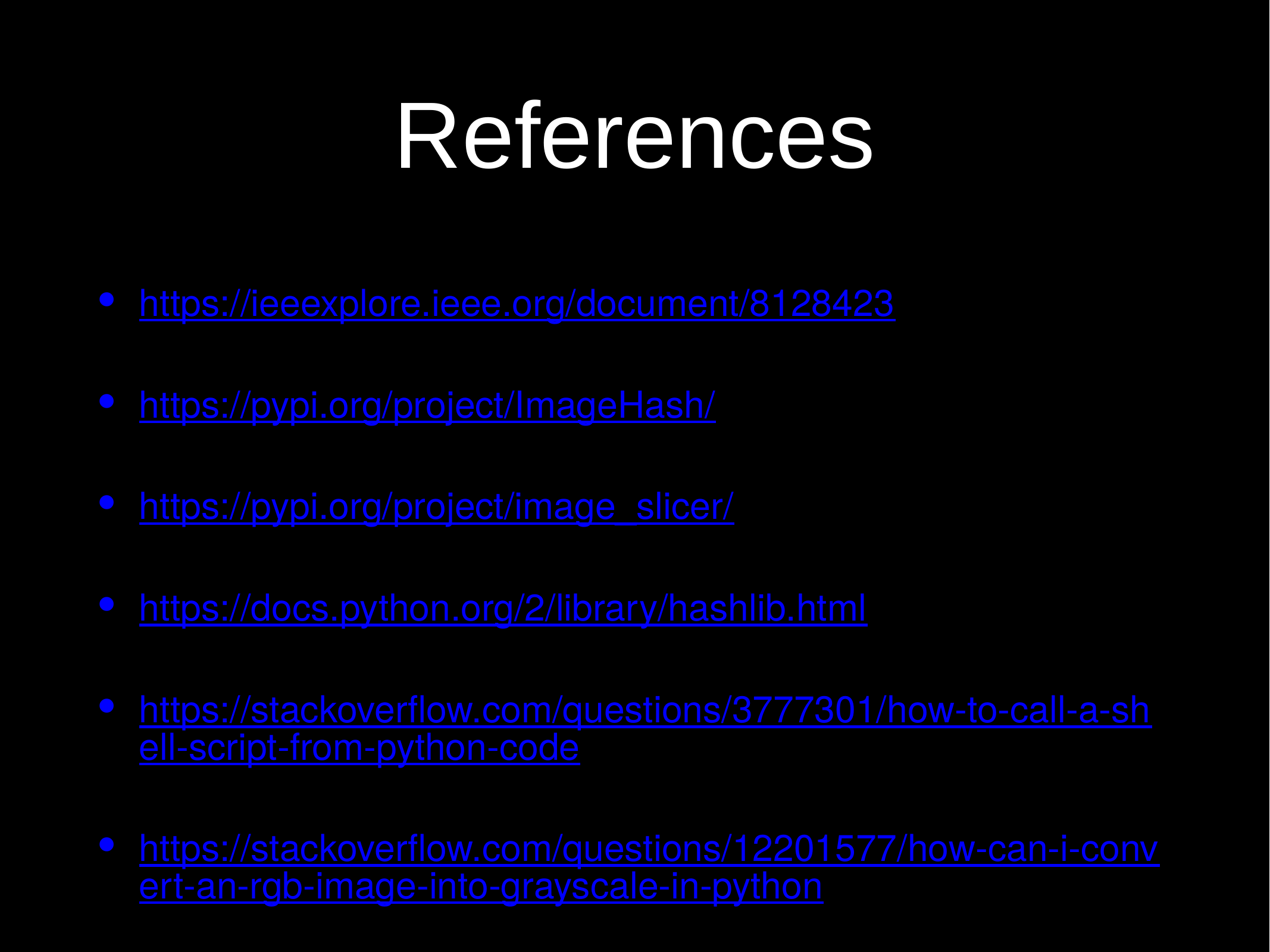

# References
https://ieeexplore.ieee.org/document/8128423
https://pypi.org/project/ImageHash/
https://pypi.org/project/image_slicer/
https://docs.python.org/2/library/hashlib.html
https://stackoverflow.com/questions/3777301/how-to-call-a-shell-script-from-python-code
https://stackoverflow.com/questions/12201577/how-can-i-convert-an-rgb-image-into-grayscale-in-python